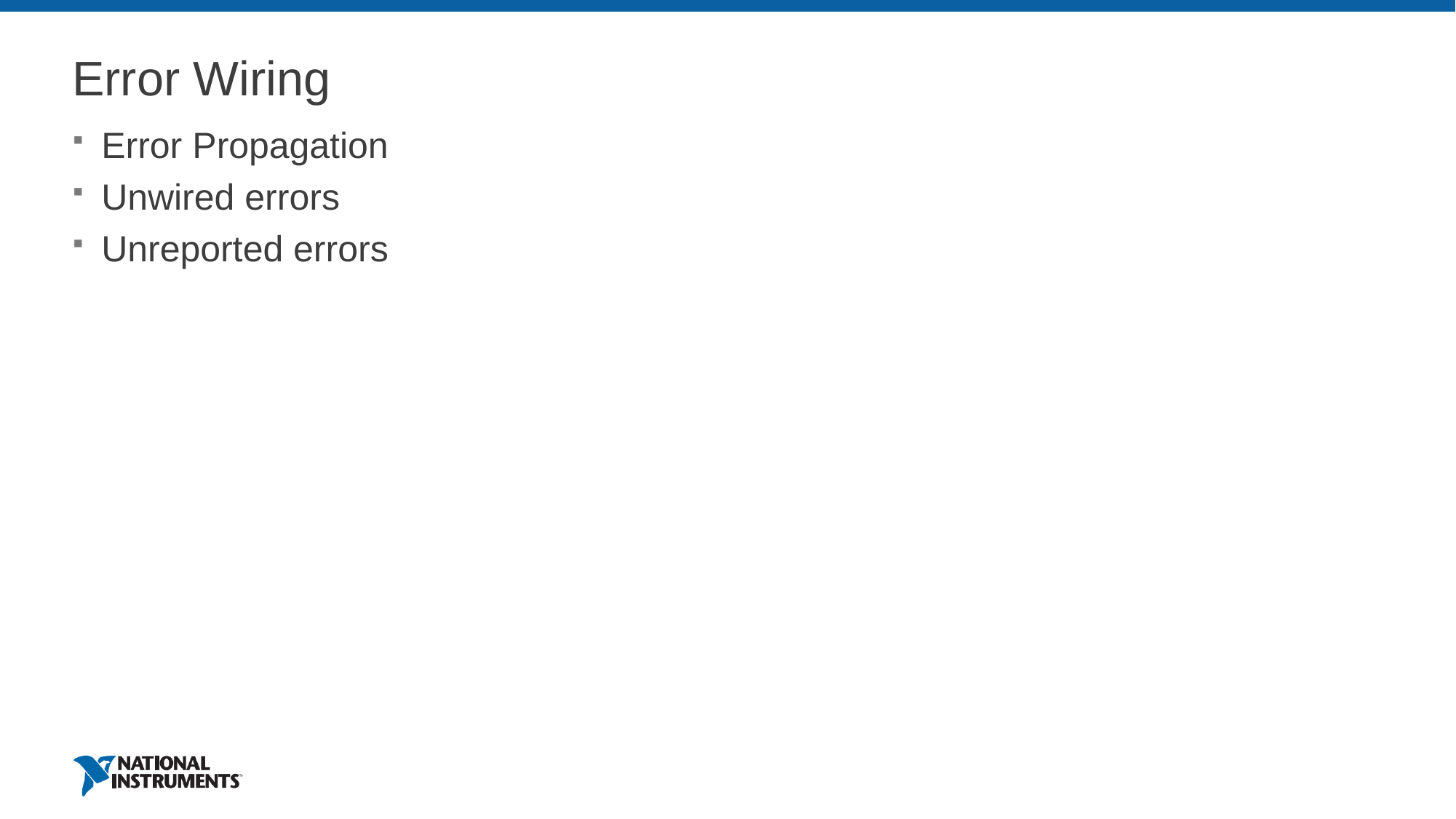

# Error Wiring
Error Propagation
Unwired errors
Unreported errors